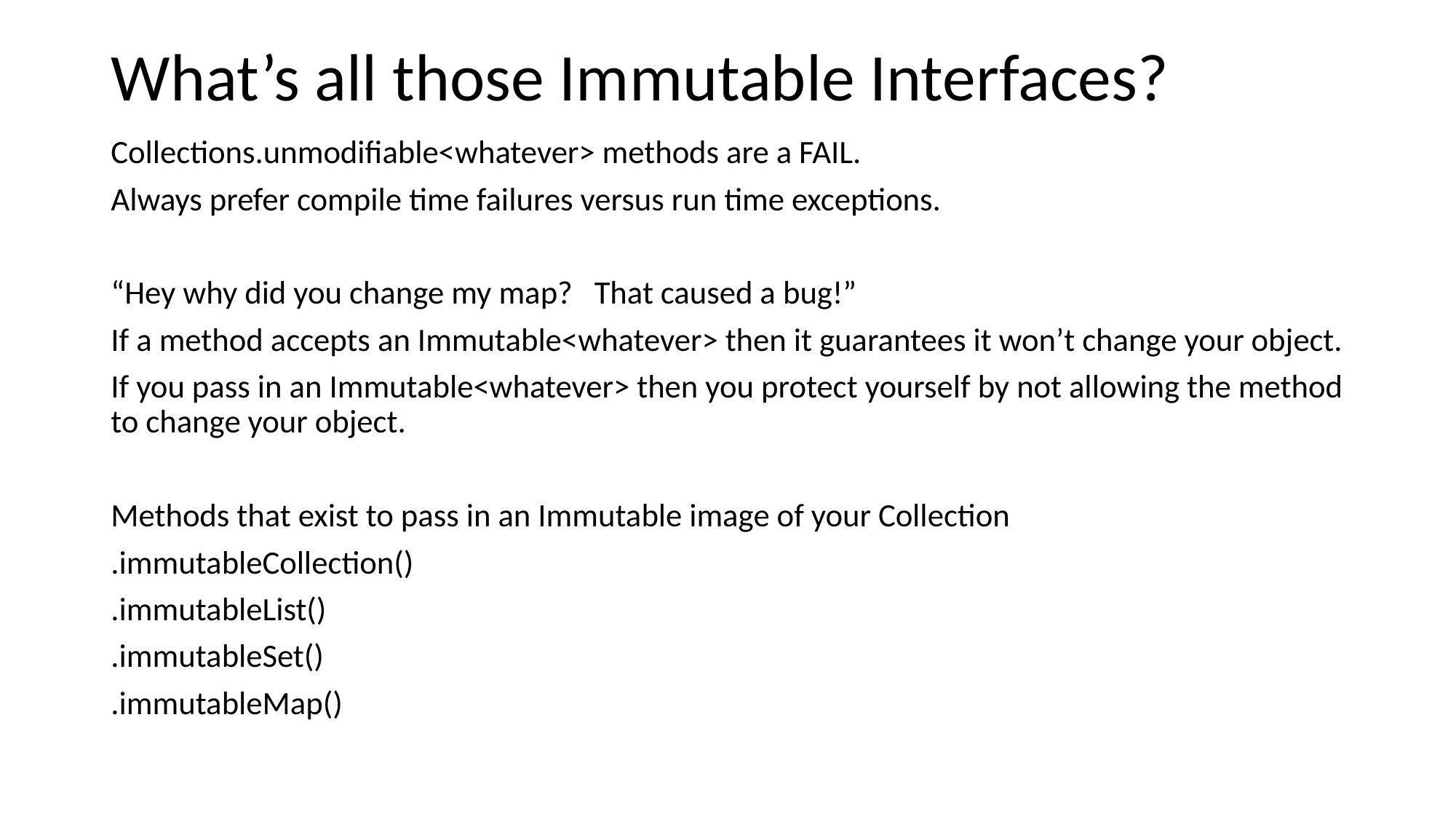

# What’s all those Immutable Interfaces?
Collections.unmodifiable<whatever> methods are a FAIL.
Always prefer compile time failures versus run time exceptions.

“Hey why did you change my map?   That caused a bug!”
If a method accepts an Immutable<whatever> then it guarantees it won’t change your object.
If you pass in an Immutable<whatever> then you protect yourself by not allowing the method to change your object.

Methods that exist to pass in an Immutable image of your Collection
.immutableCollection()
.immutableList()
.immutableSet()
.immutableMap()